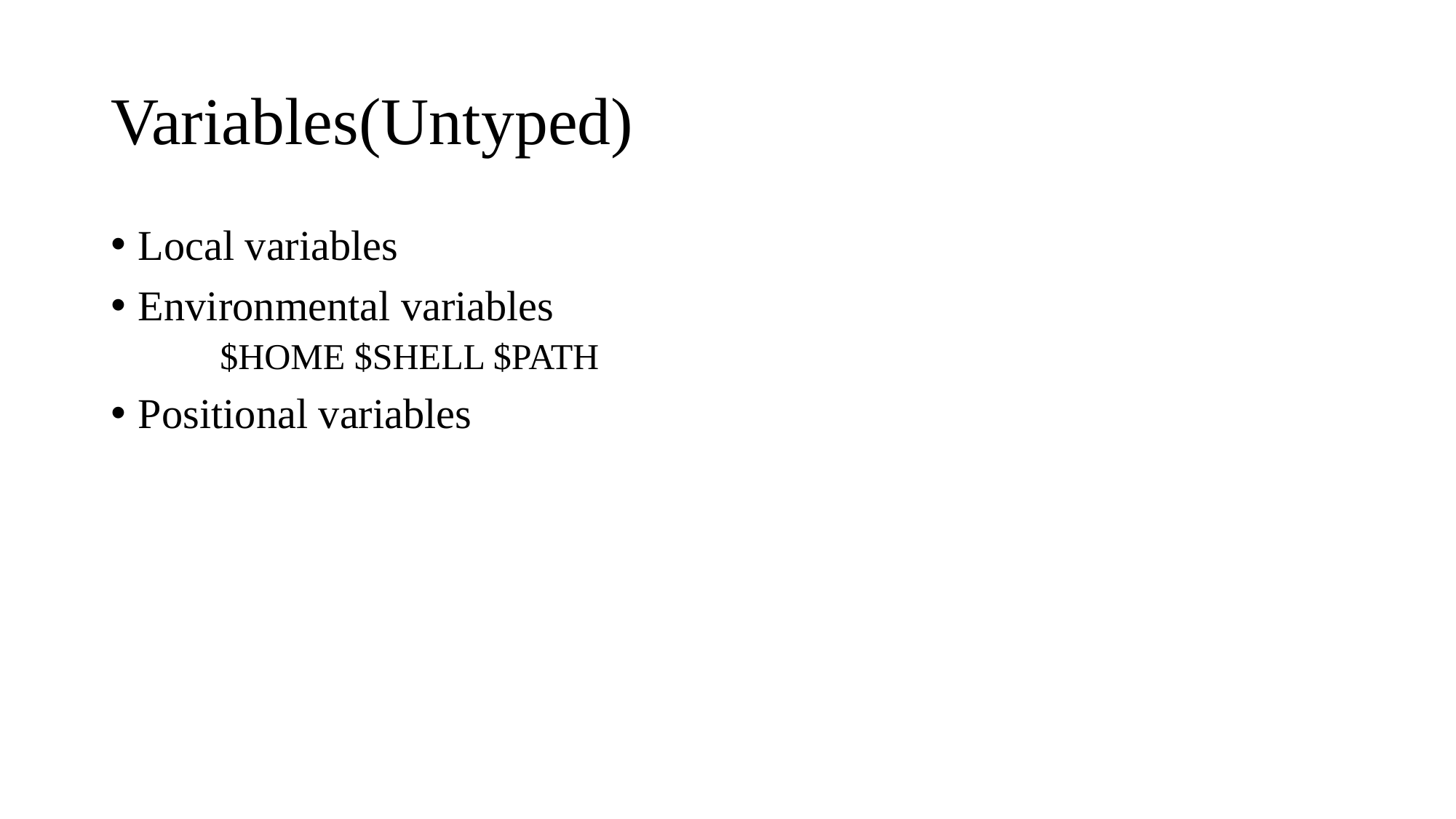

# Variables(Untyped)
Local variables
Environmental variables
$HOME $SHELL $PATH
Positional variables